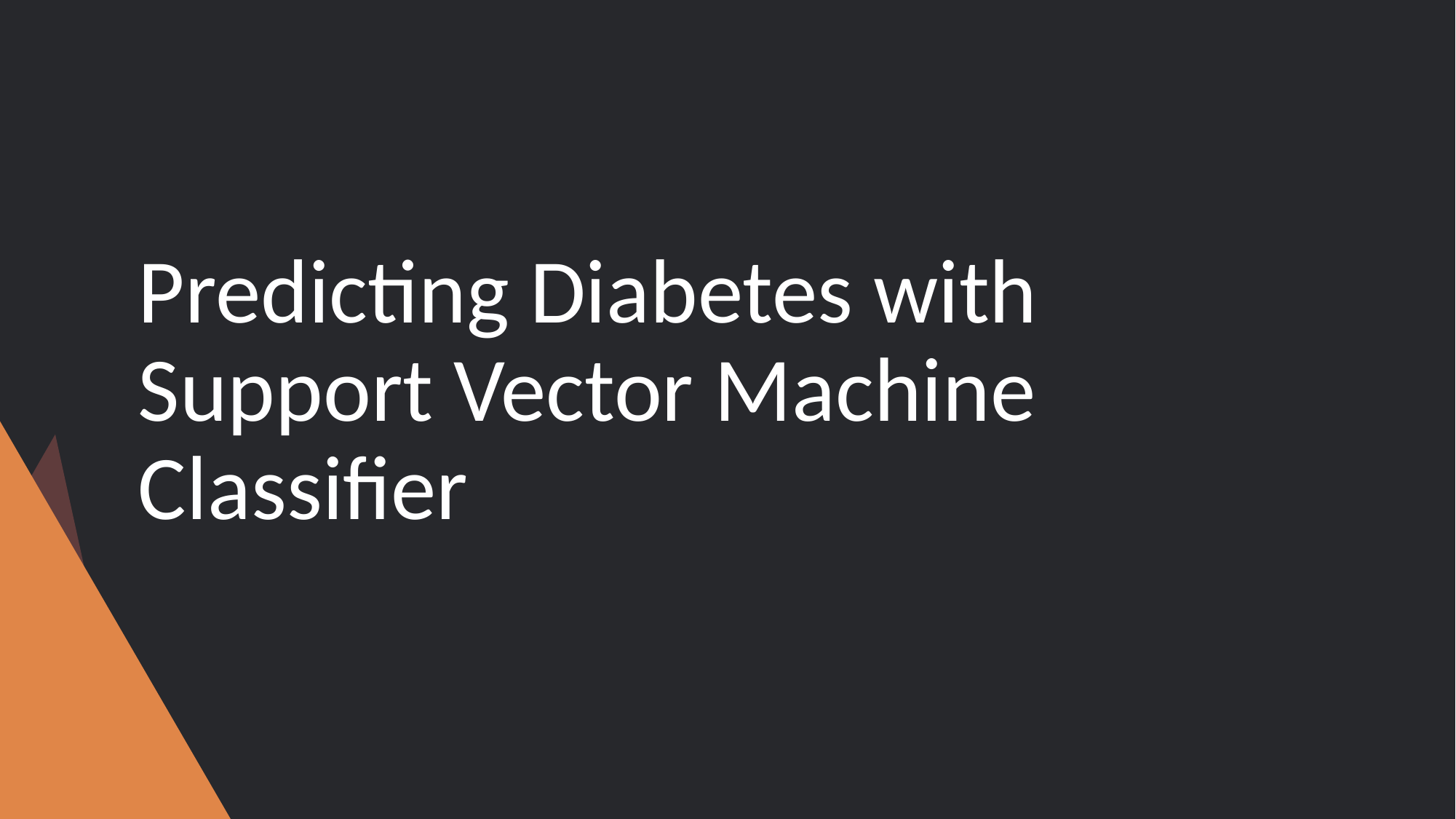

# Predicting Diabetes with Support Vector Machine Classifier